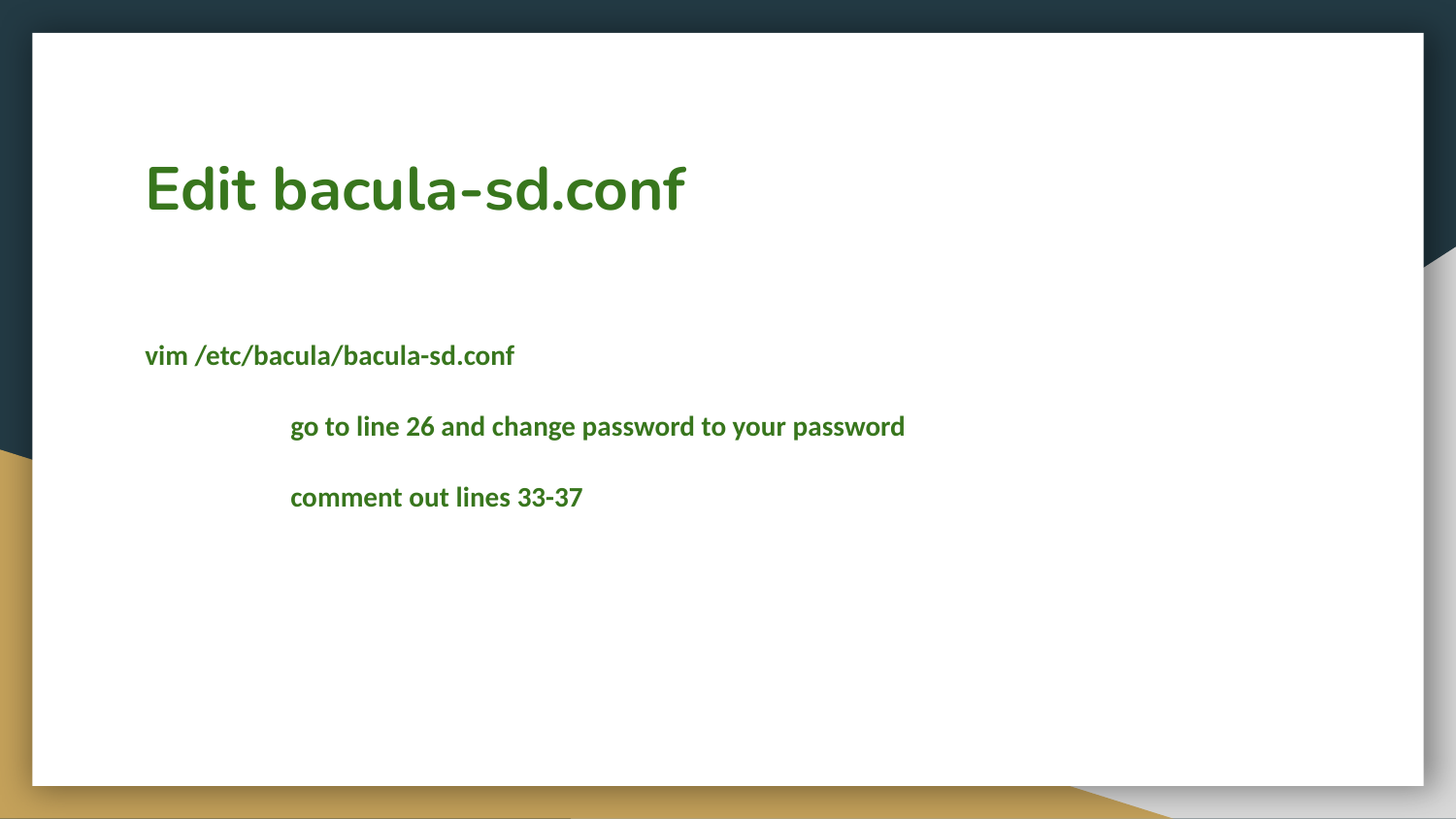

# Edit bacula-sd.conf
vim /etc/bacula/bacula-sd.conf
	go to line 26 and change password to your password
	comment out lines 33-37